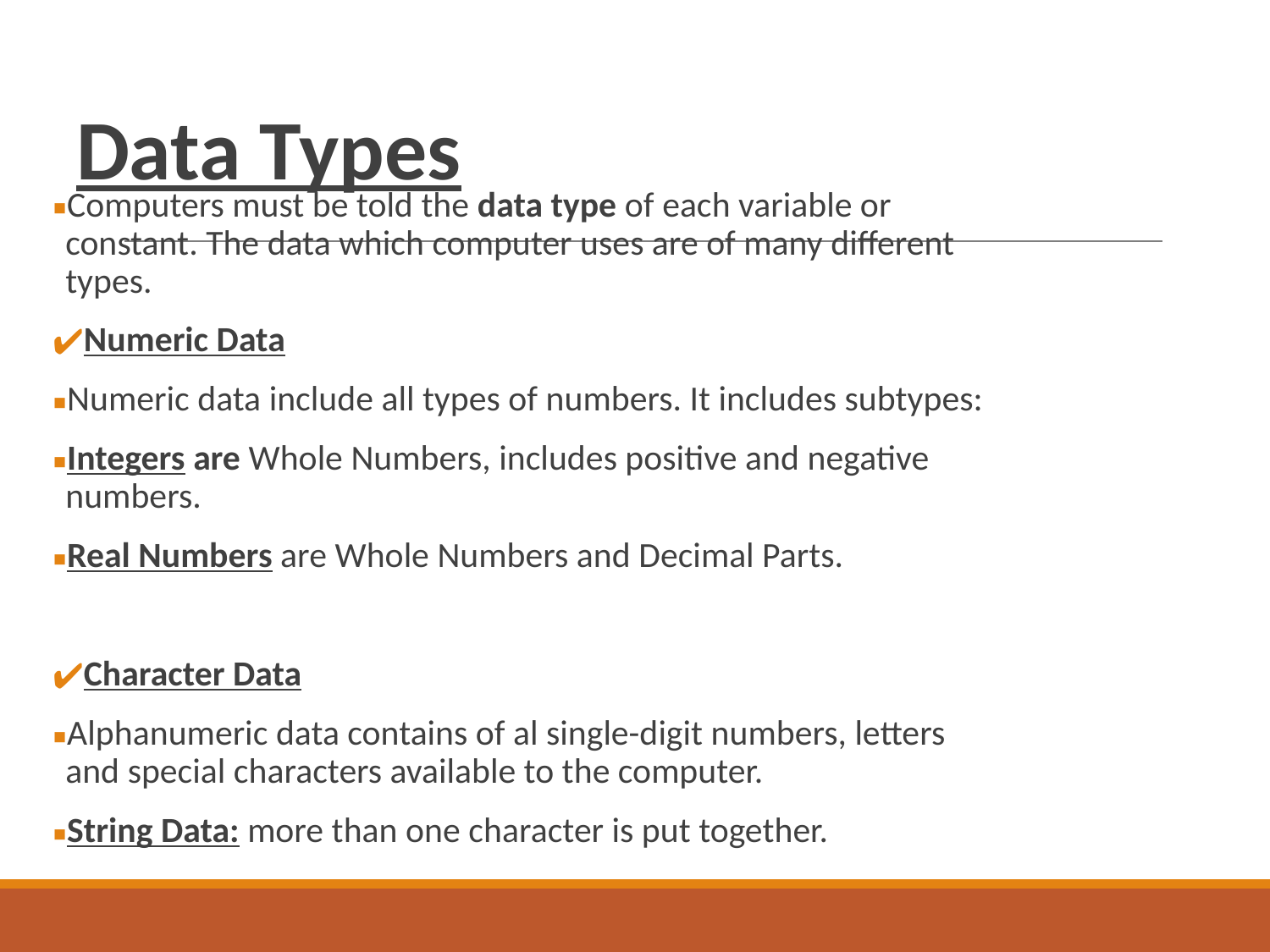

# Data Types
Computers must be told the data type of each variable or constant. The data which computer uses are of many different types.
Numeric Data
Numeric data include all types of numbers. It includes subtypes:
Integers are Whole Numbers, includes positive and negative numbers.
Real Numbers are Whole Numbers and Decimal Parts.

Character Data
Alphanumeric data contains of al single-digit numbers, letters and special characters available to the computer.
String Data: more than one character is put together.